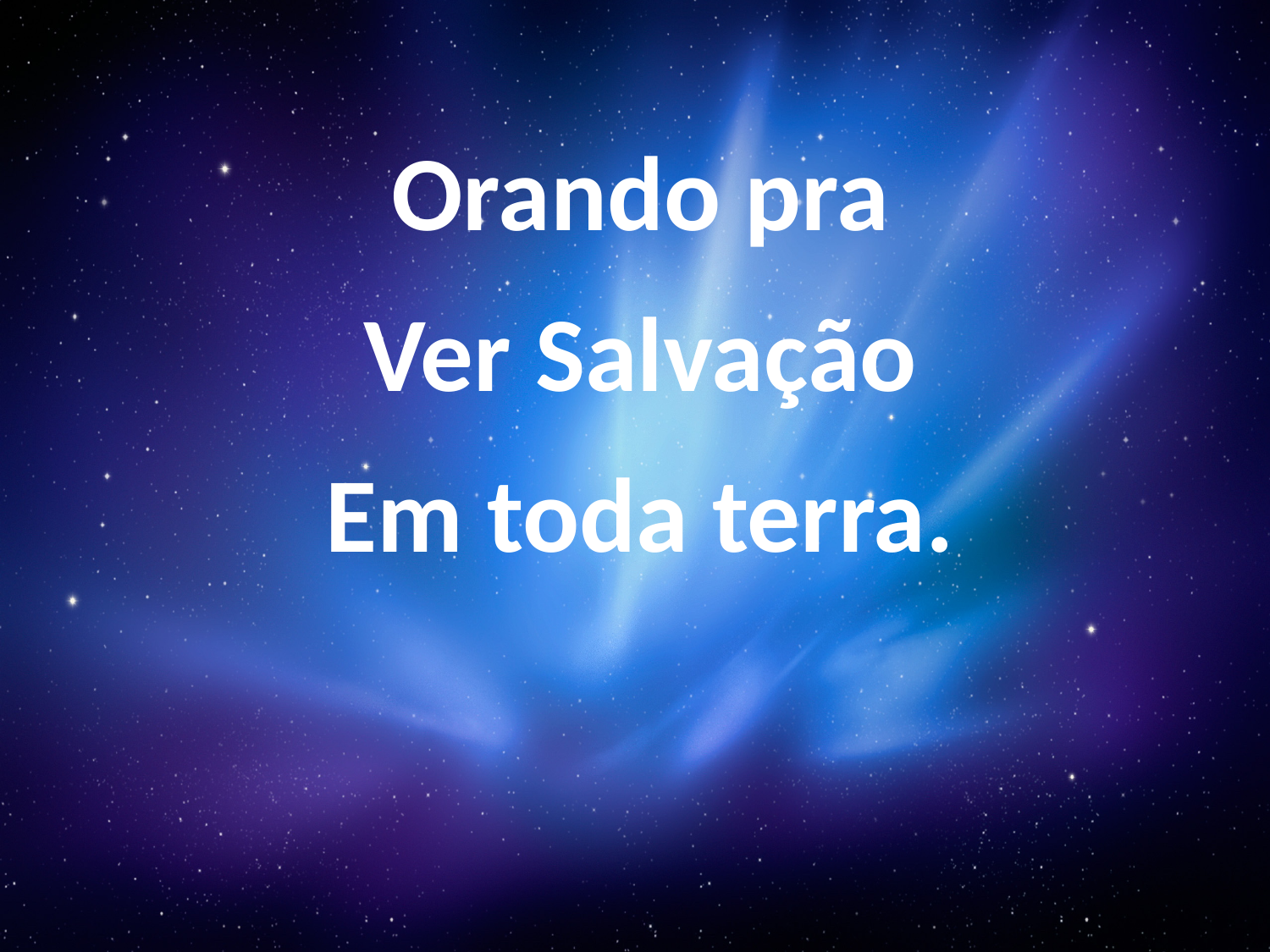

Orando pra
Ver Salvação
Em toda terra.